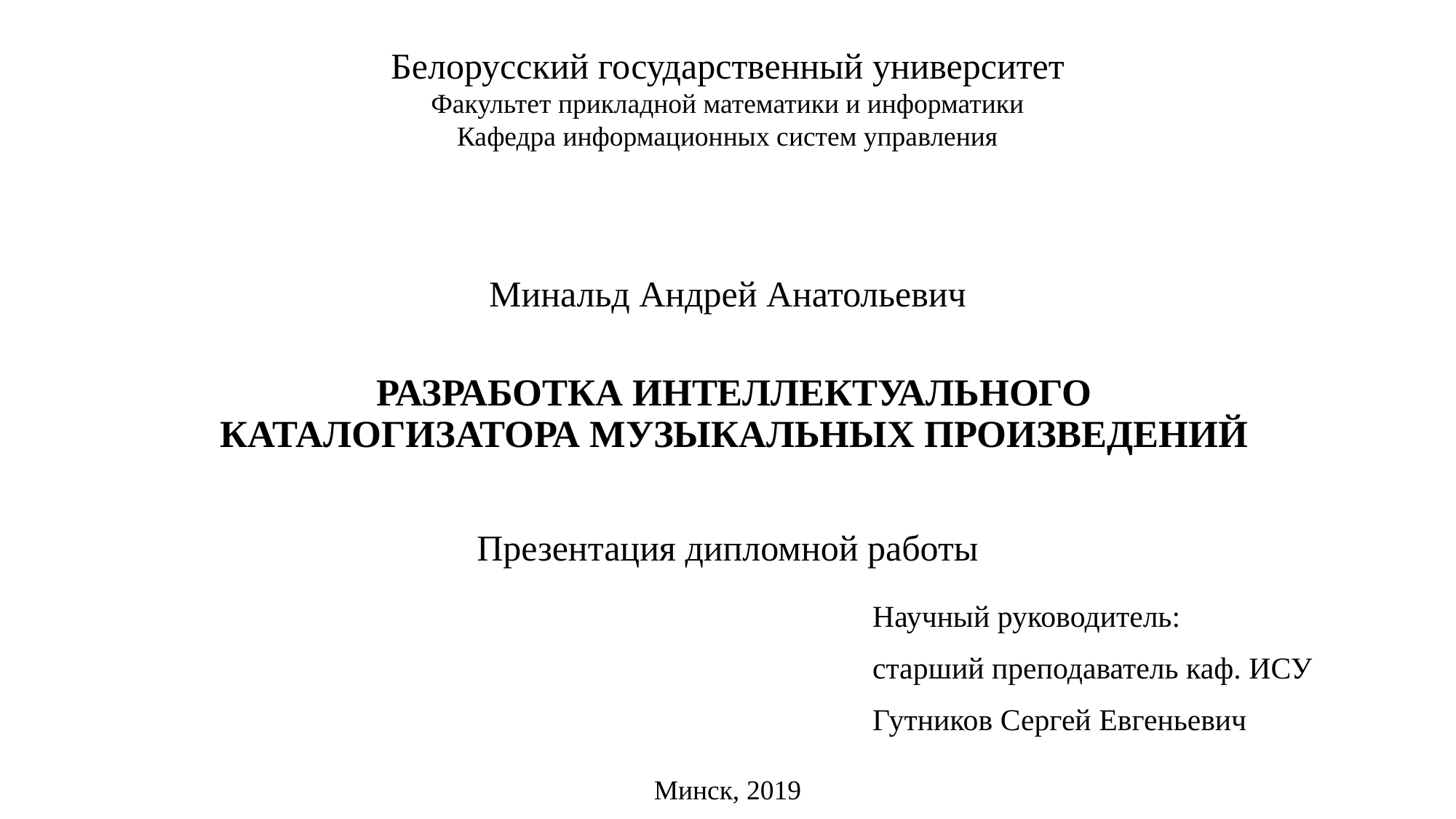

Белорусский государственный университет
Факультет прикладной математики и информатики
Кафедра информационных систем управления
Минальд Андрей Анатольевич
# РАЗРАБОТКА ИНТЕЛЛЕКТУАЛЬНОГО КАТАЛОГИЗАТОРА МУЗЫКАЛЬНЫХ ПРОИЗВЕДЕНИЙ
Презентация дипломной работы
Научный руководитель:
старший преподаватель каф. ИСУ
Гутников Сергей Евгеньевич
Минск, 2019